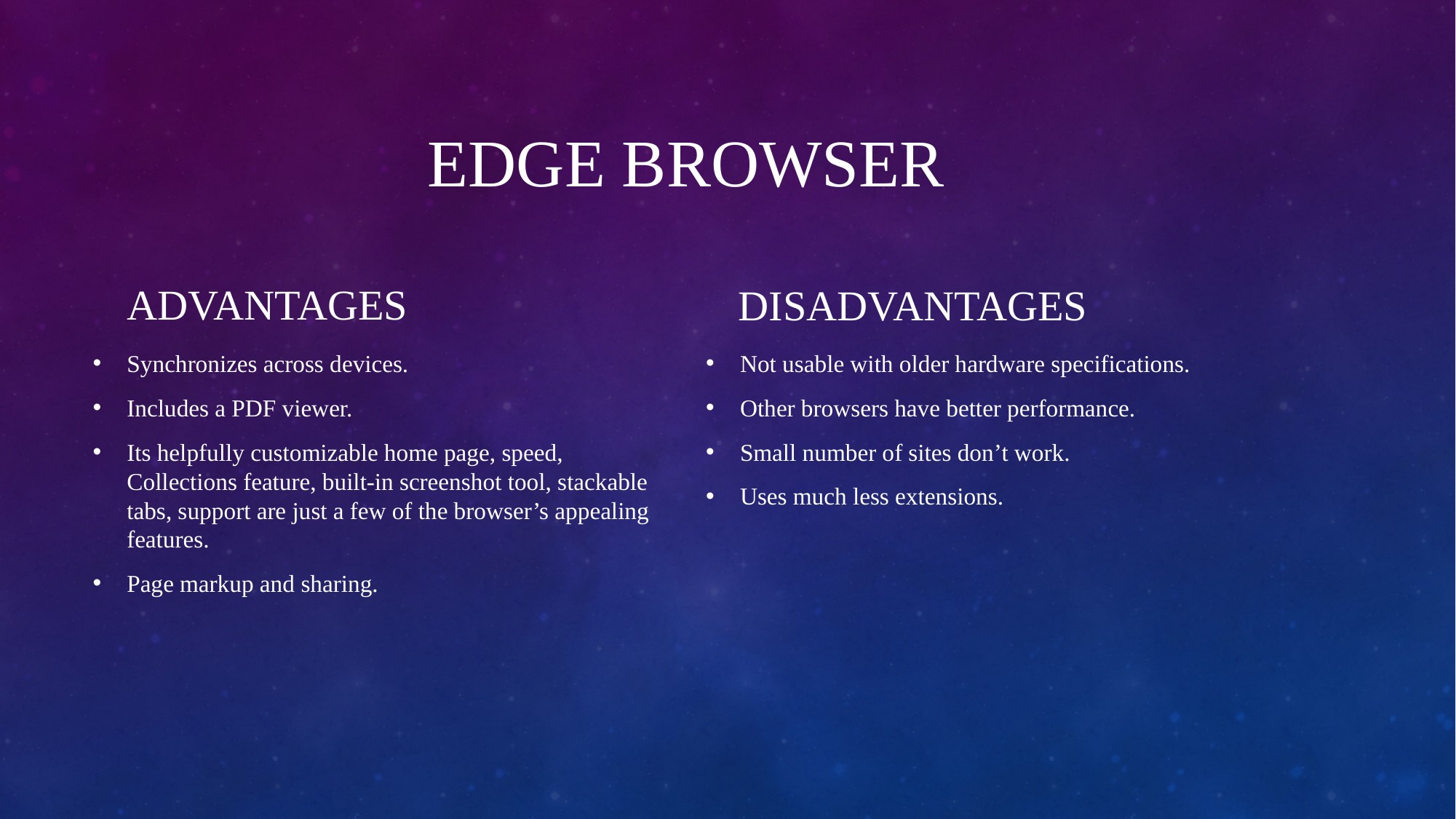

# Edge browser
ADVANTAGES
DISADVANTAGES
Synchronizes across devices.
Includes a PDF viewer.
Its helpfully customizable home page, speed, Collections feature, built-in screenshot tool, stackable tabs, support are just a few of the browser’s appealing features.
Page markup and sharing.

Not usable with older hardware specifications.
Other browsers have better performance.
Small number of sites don’t work.
Uses much less extensions.